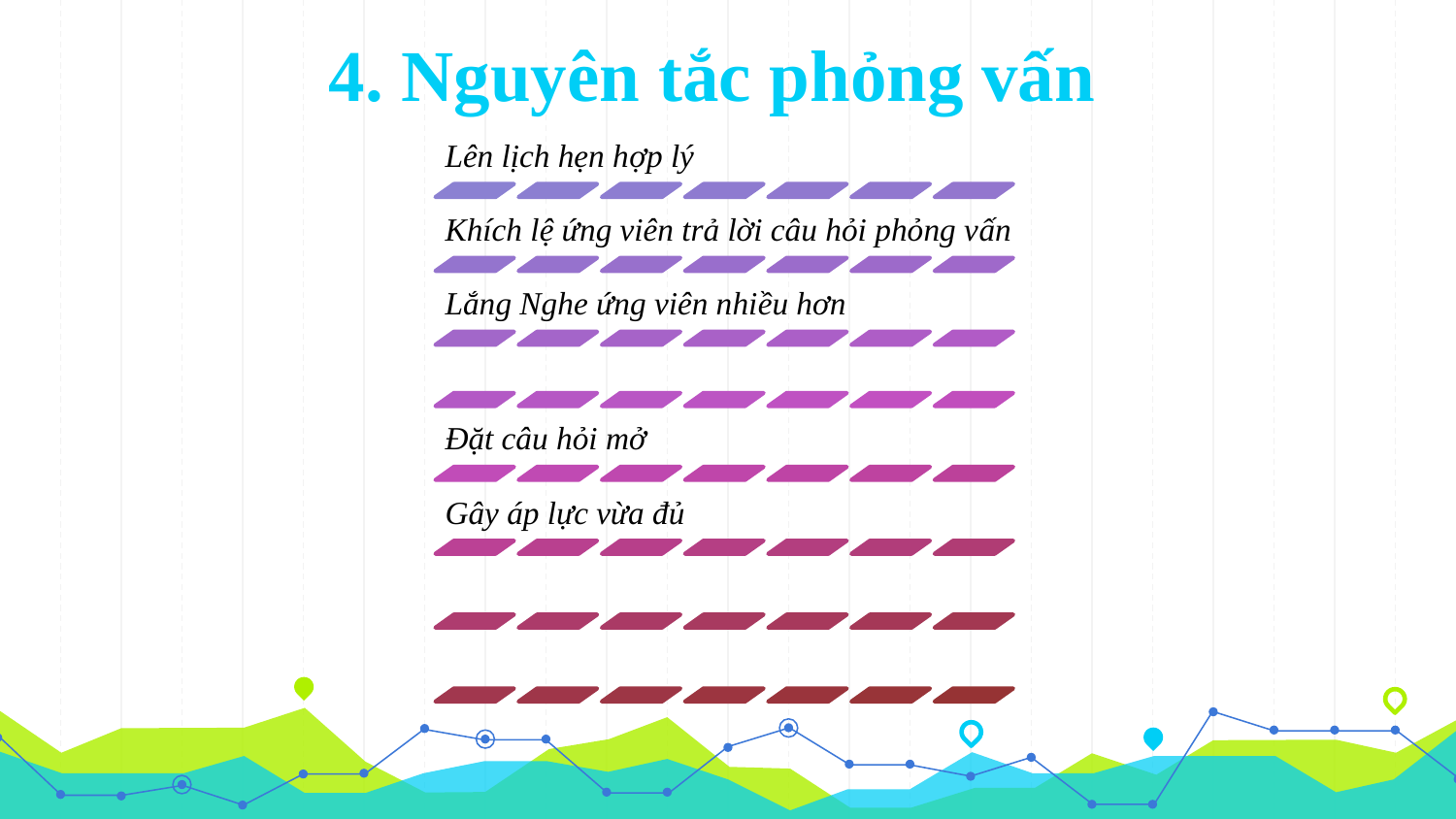

# 4. Nguyên tắc phỏng vấn
Lên lịch hẹn hợp lý
Khích lệ ứng viên trả lời câu hỏi phỏng vấn
Lắng Nghe ứng viên nhiều hơn

Đặt câu hỏi mở
Gây áp lực vừa đủ